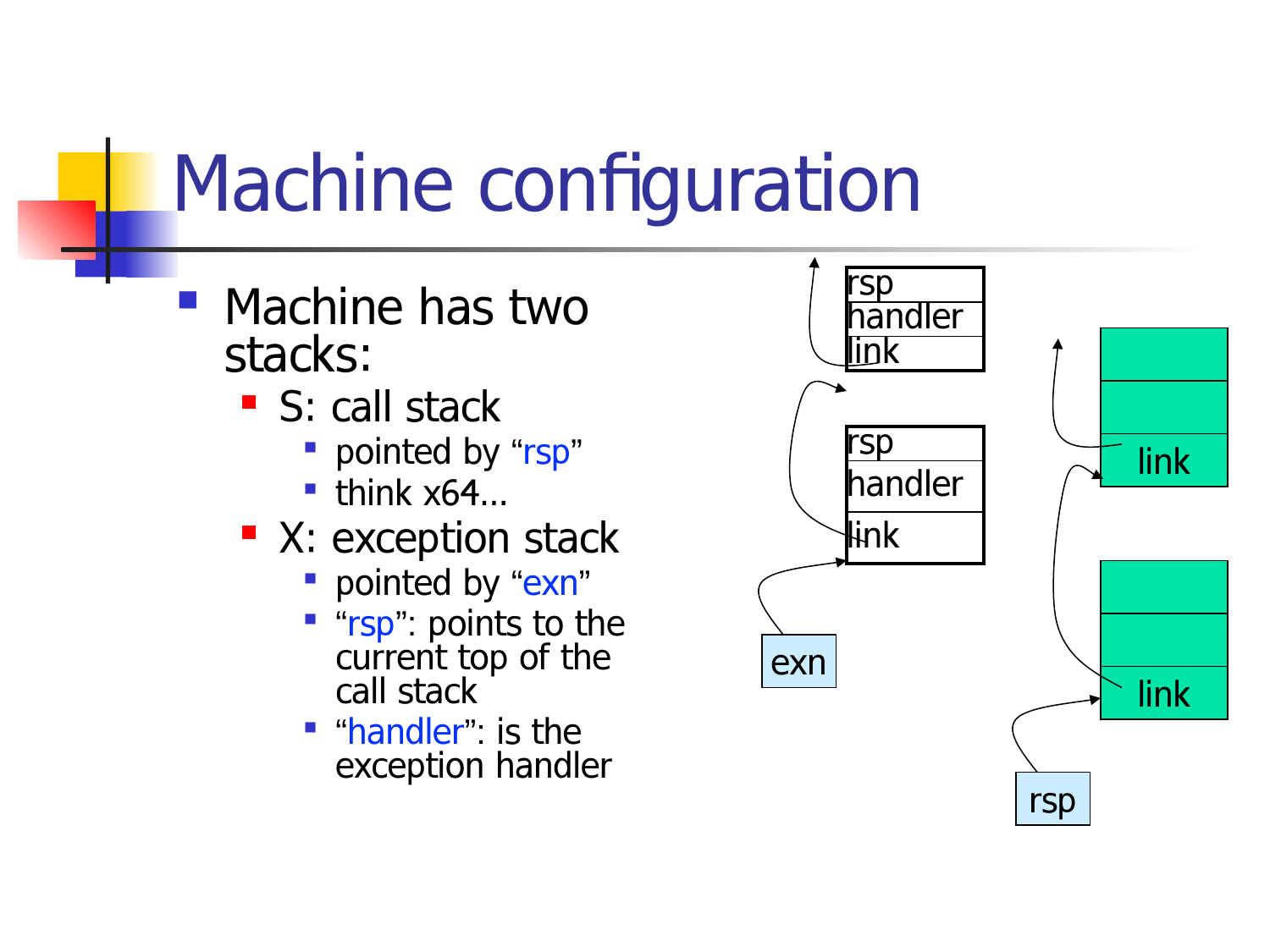

# Machine configuration

| rsp |
| --- |
| handler |
| link |
Machine has two stacks:
S: call stack
pointed by “rsp”
think x64…
X: exception stack
pointed by “exn”
“rsp”: points to the current top of the call stack
“handler”: is the exception handler

| rsp |
| --- |
| handler |
| link |
link

exn
link

rsp